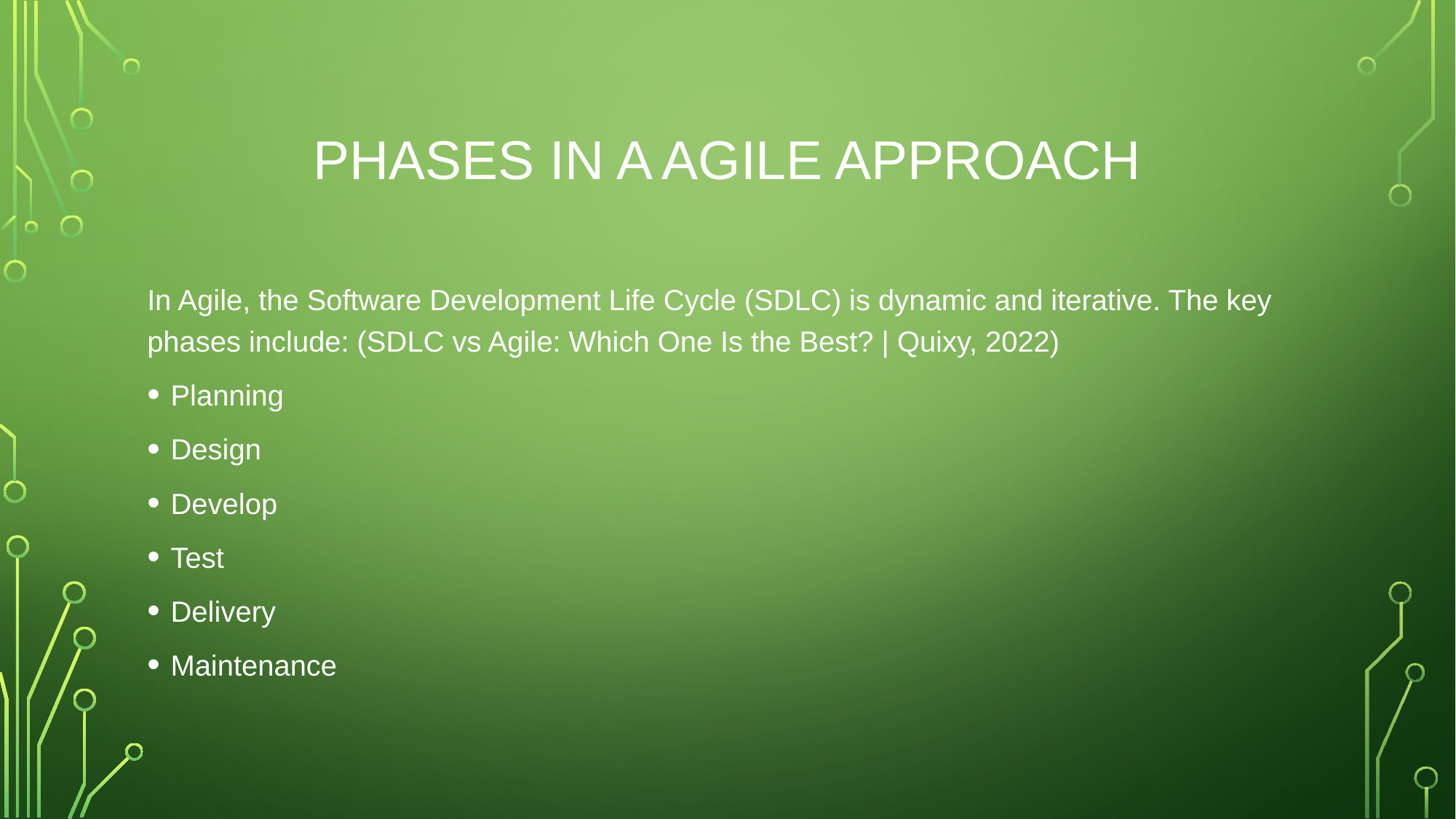

# Phases in a agile Approach
In Agile, the Software Development Life Cycle (SDLC) is dynamic and iterative. The key phases include: (SDLC vs Agile: Which One Is the Best? | Quixy, 2022)
Planning
Design
Develop
Test
Delivery
Maintenance